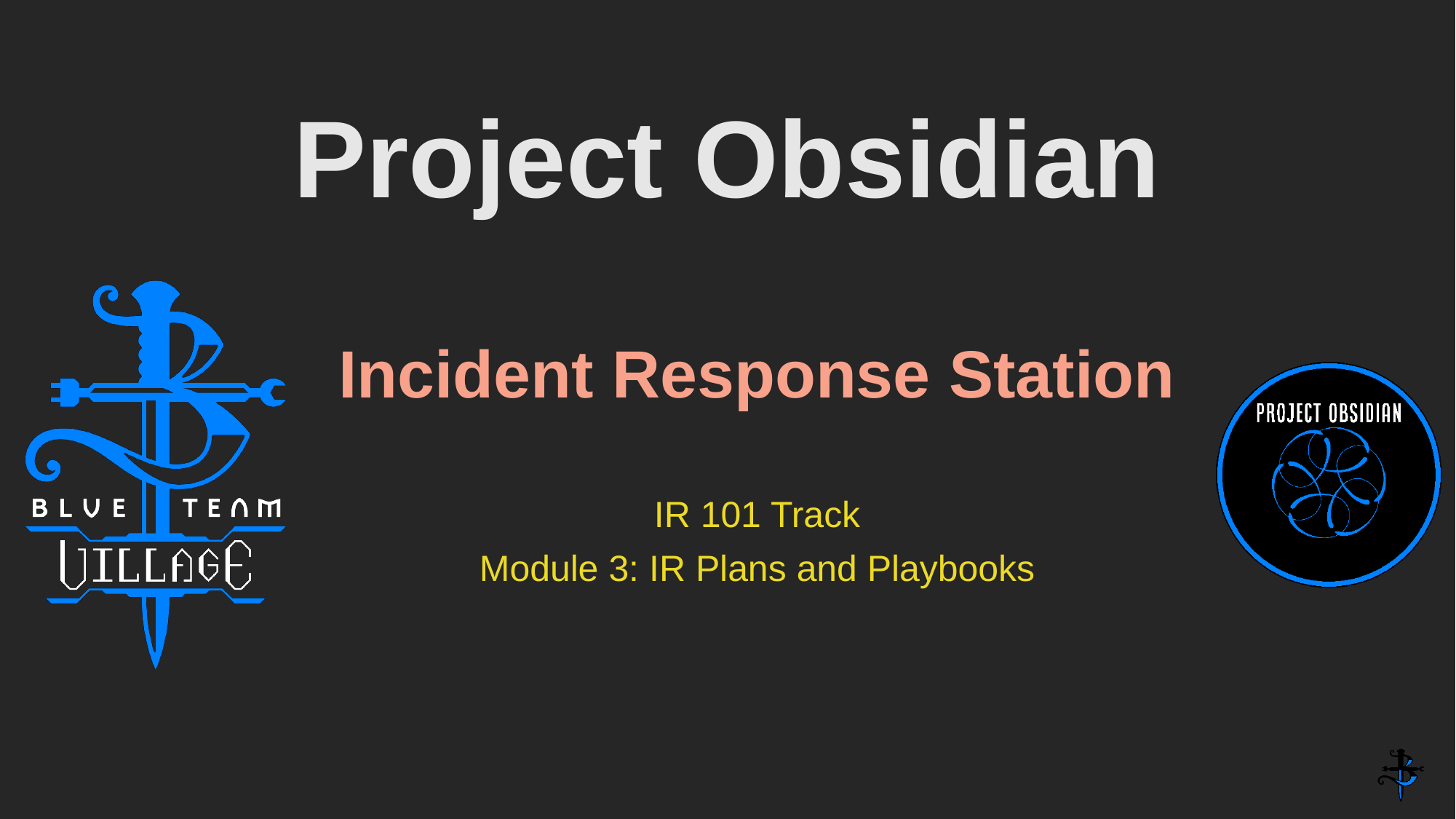

# Incident Response Station
IR 101 Track
Module 3: IR Plans and Playbooks